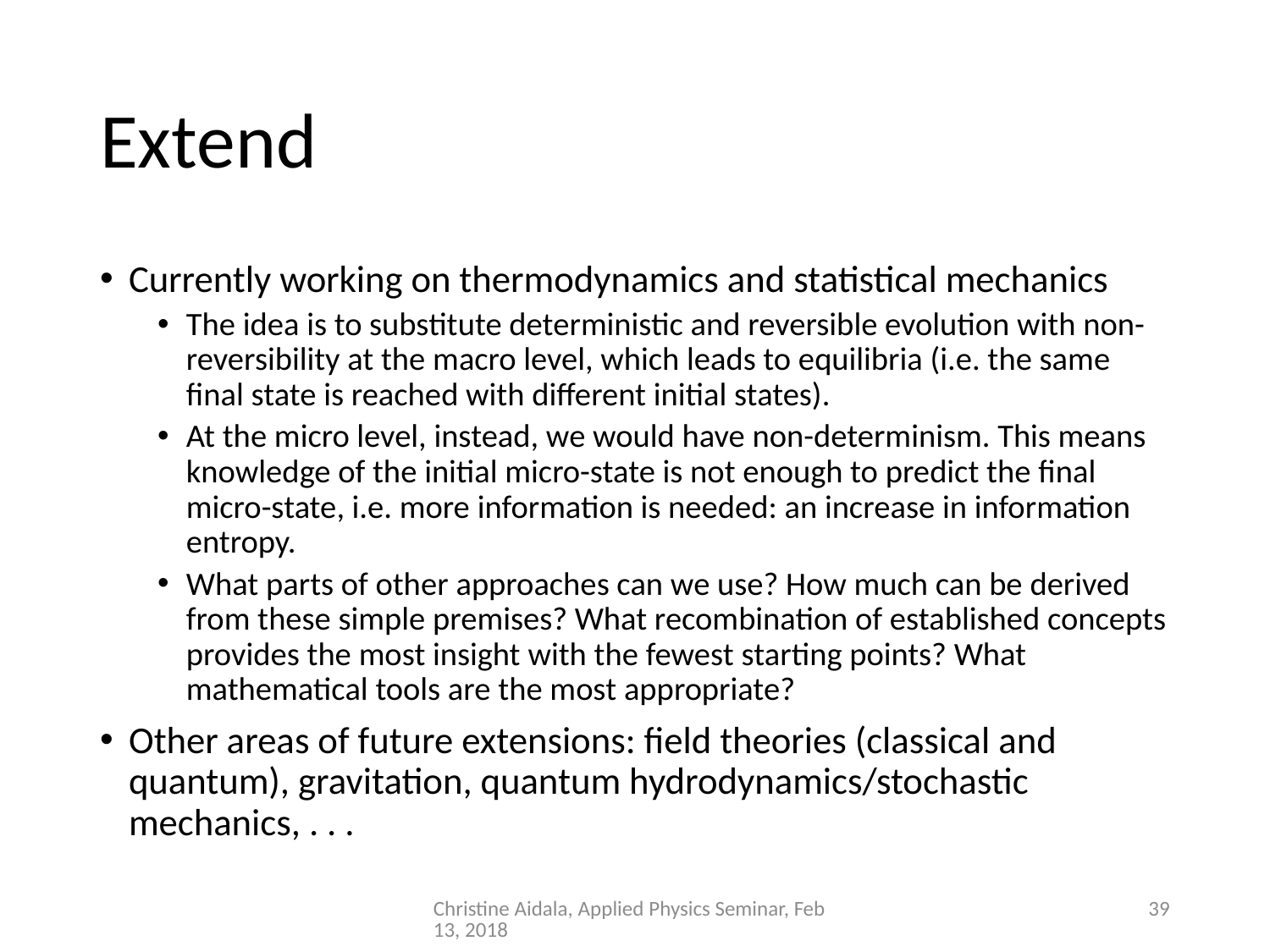

# Extend
Currently working on thermodynamics and statistical mechanics
The idea is to substitute deterministic and reversible evolution with non-reversibility at the macro level, which leads to equilibria (i.e. the same final state is reached with different initial states).
At the micro level, instead, we would have non-determinism. This means knowledge of the initial micro-state is not enough to predict the final micro-state, i.e. more information is needed: an increase in information entropy.
What parts of other approaches can we use? How much can be derived from these simple premises? What recombination of established concepts provides the most insight with the fewest starting points? What mathematical tools are the most appropriate?
Other areas of future extensions: field theories (classical and quantum), gravitation, quantum hydrodynamics/stochastic mechanics, . . .
Christine Aidala, Applied Physics Seminar, Feb 13, 2018
39